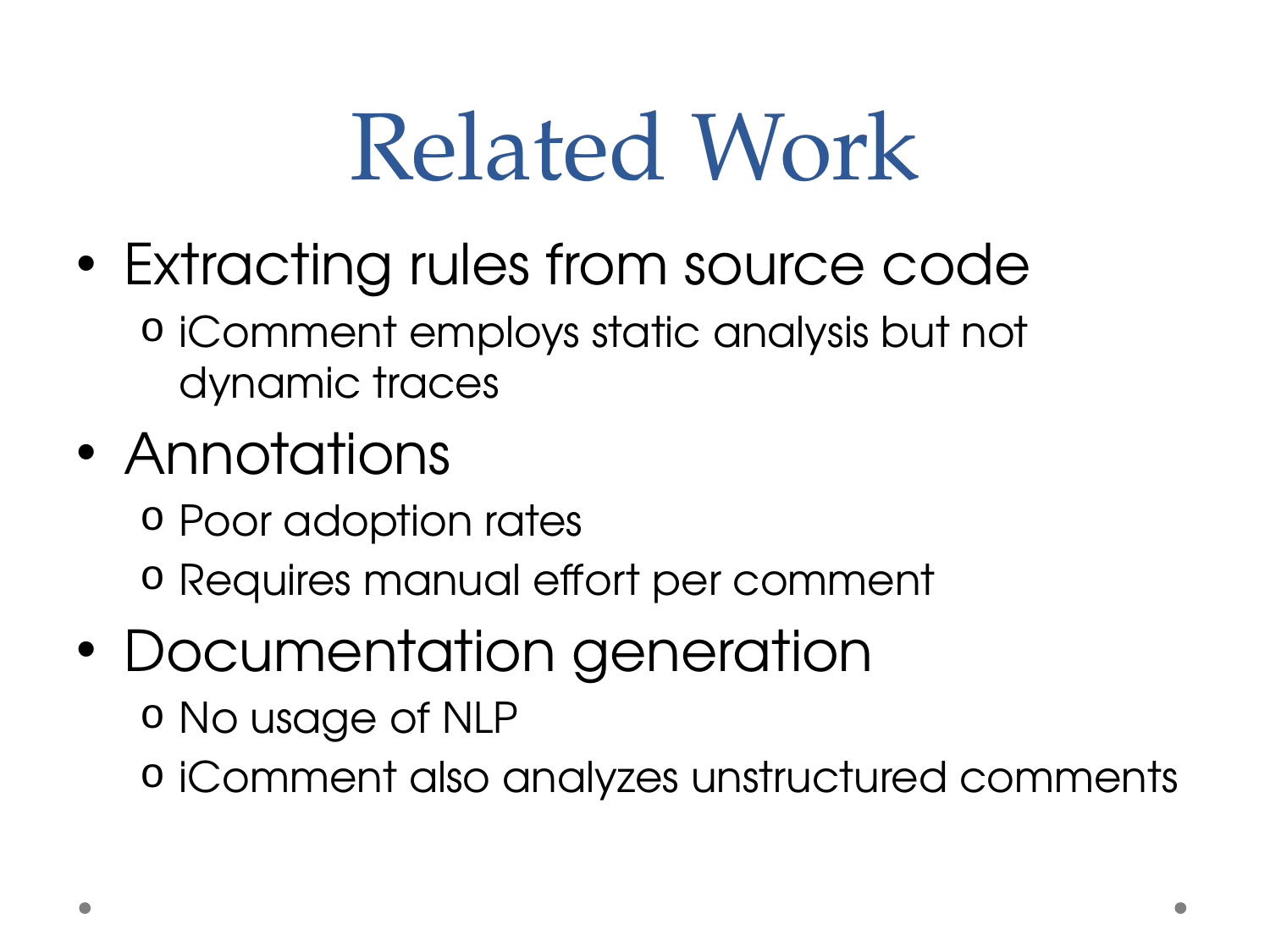

# Related Work
Extracting rules from source code
iComment employs static analysis but not dynamic traces
Annotations
Poor adoption rates
Requires manual effort per comment
Documentation generation
No usage of NLP
iComment also analyzes unstructured comments